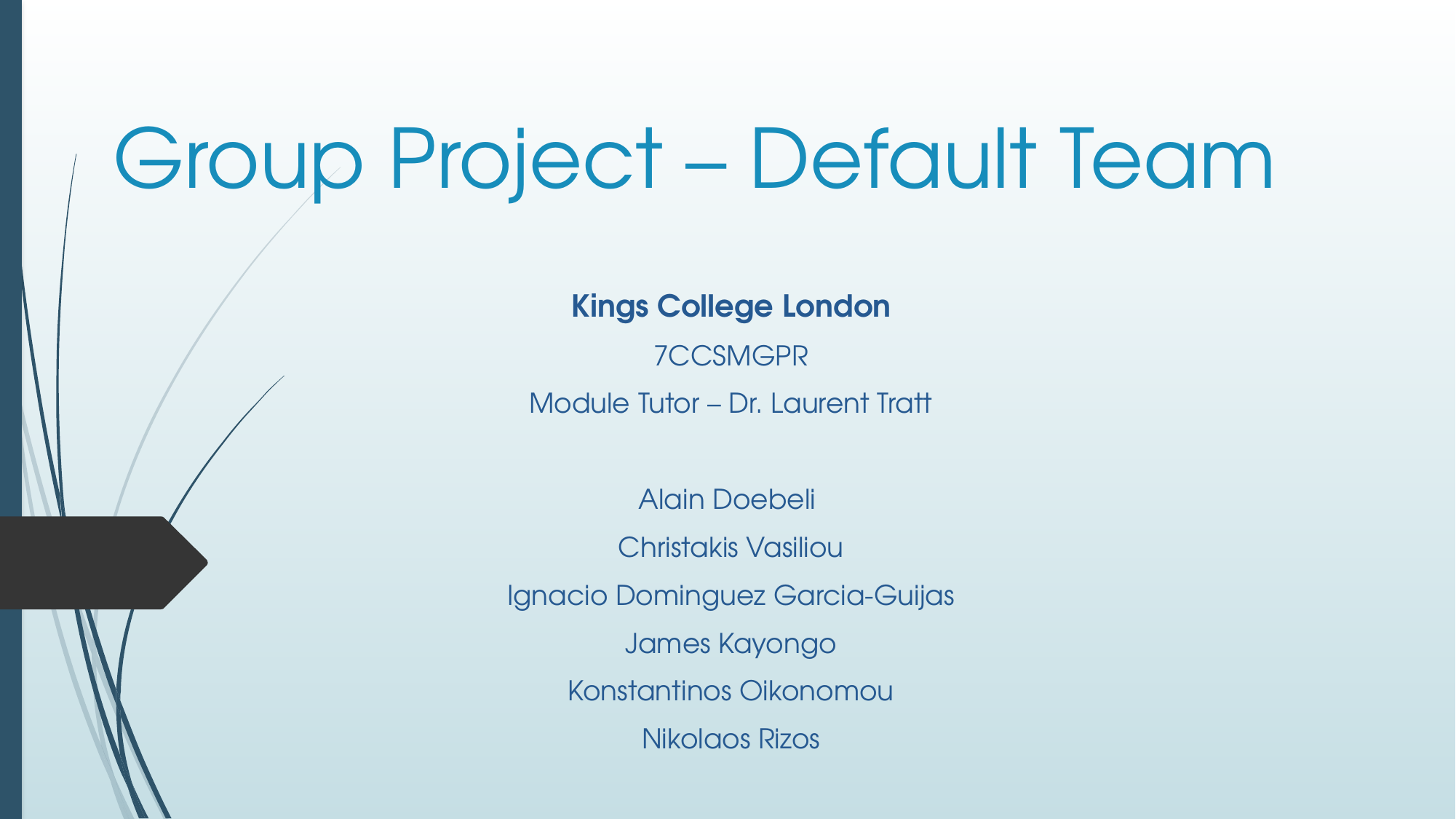

# Group Project – Default Team

Kings College London
7CCSMGPR
Module Tutor – Dr. Laurent Tratt

Alain Doebeli
Christakis Vasiliou
Ignacio Dominguez Garcia-Guijas
James Kayongo
Konstantinos Oikonomou
Nikolaos Rizos